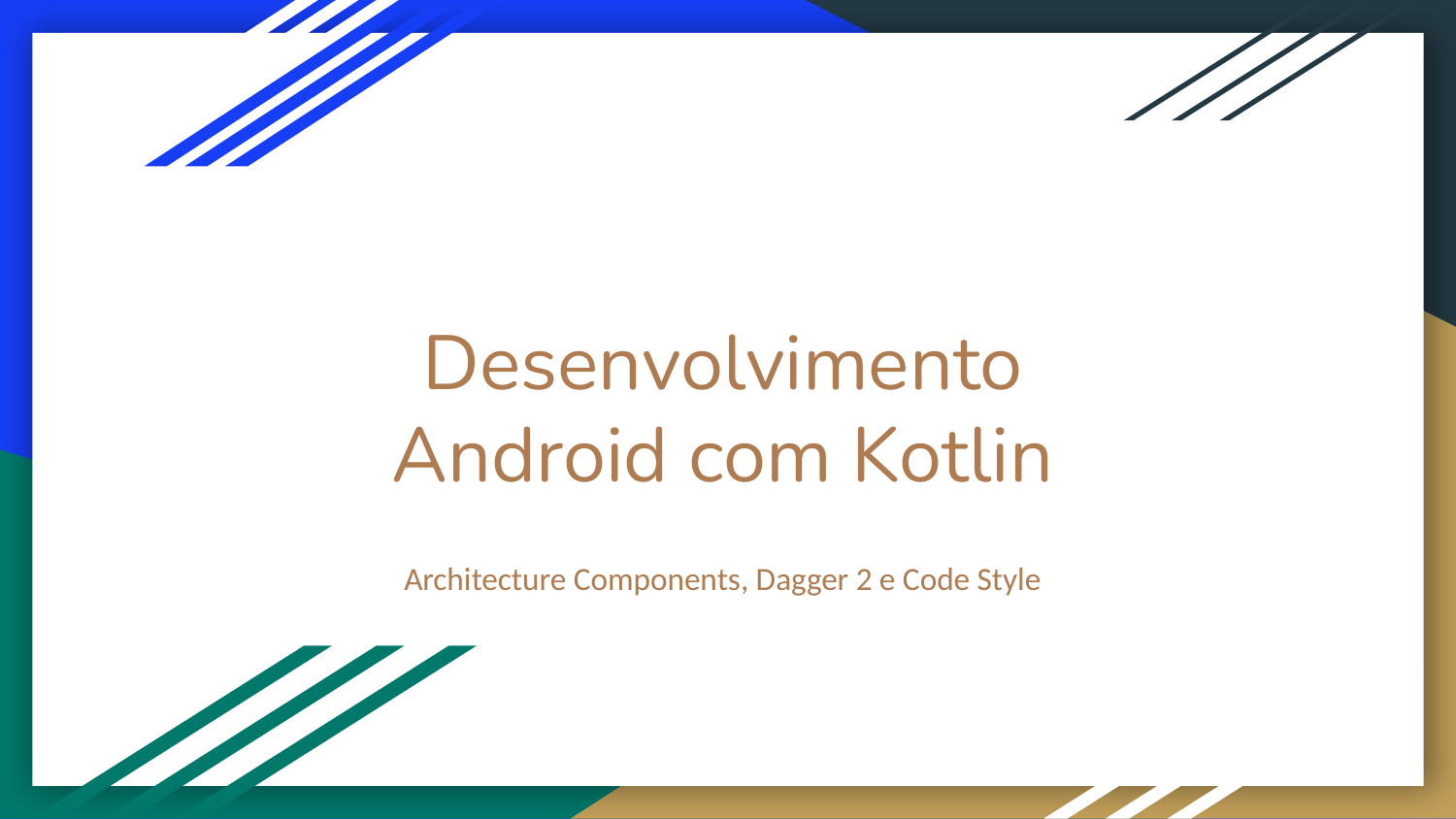

# Desenvolvimento Android com Kotlin
Architecture Components, Dagger 2 e Code Style